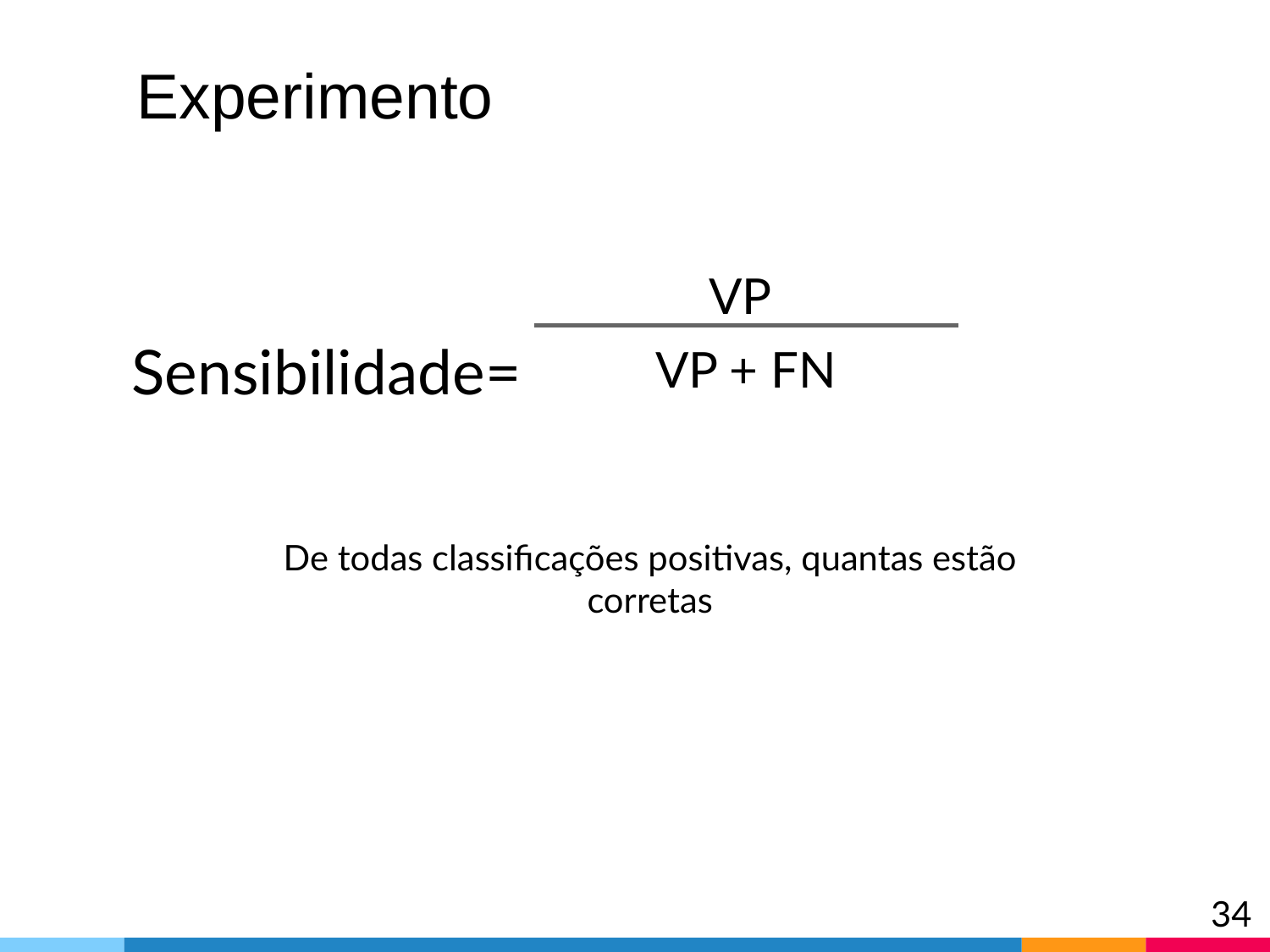

# Experimento
VP
Sensibilidade=

VP + FN
De todas classificações positivas, quantas estão corretas
34